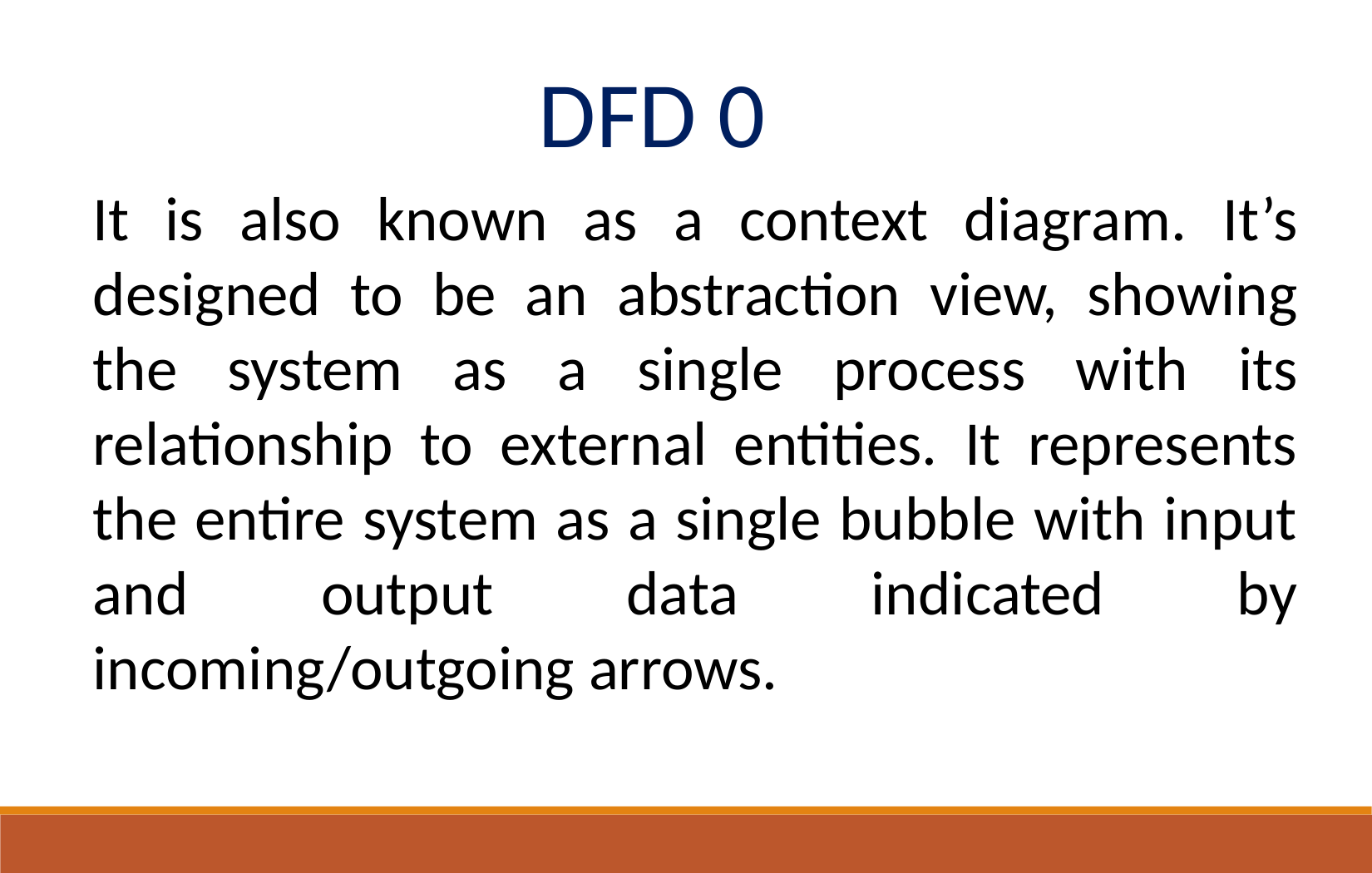

# DFD 0
It is also known as a context diagram. It’s designed to be an abstraction view, showing the system as a single process with its relationship to external entities. It represents the entire system as a single bubble with input and output data indicated by incoming/outgoing arrows.